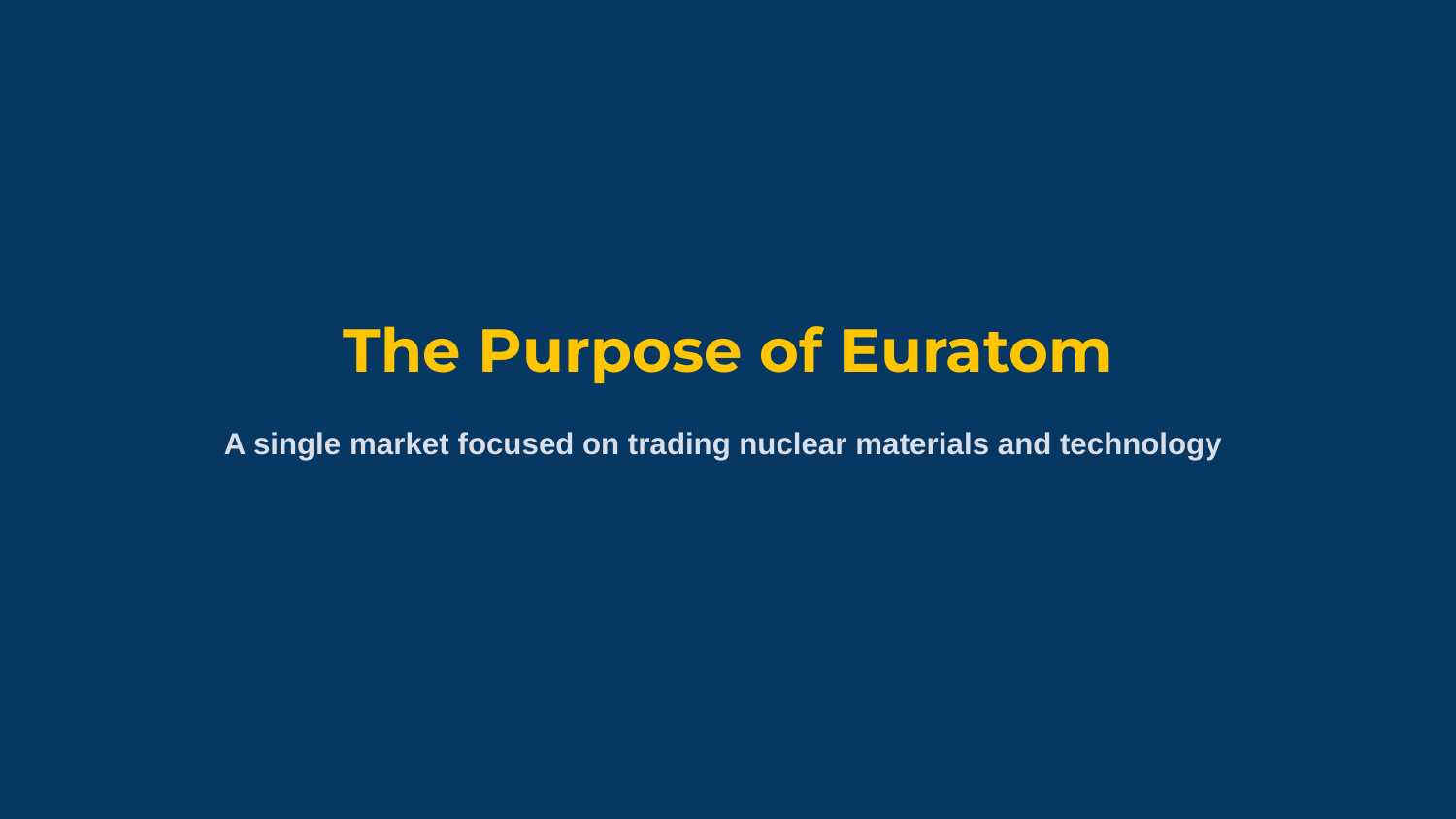

The Purpose of Euratom
A single market focused on trading nuclear materials and technology